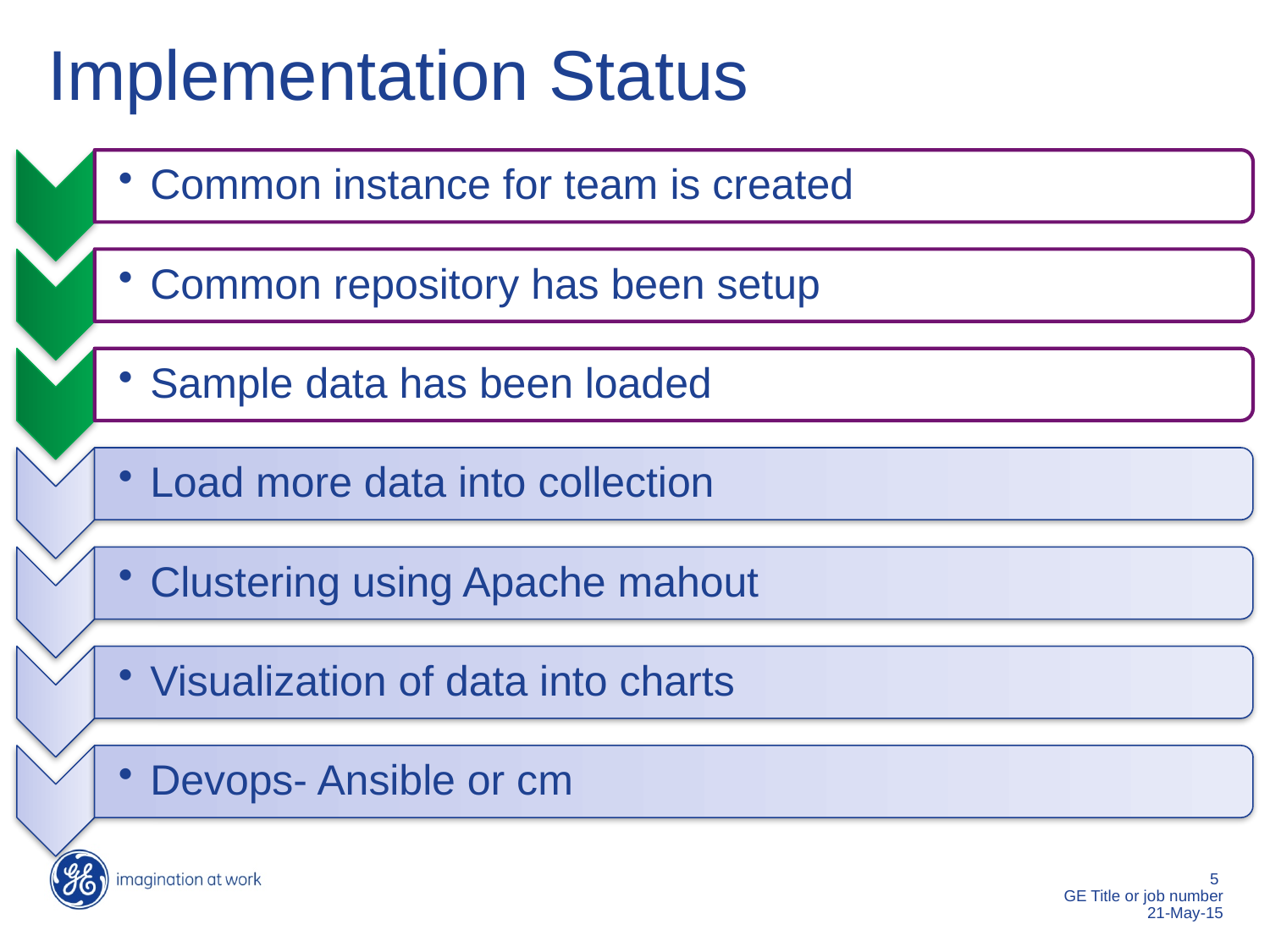

# Implementation Status

Common instance for team is created

Common repository has been setup

Sample data has been loaded

Load more data into collection

Clustering using Apache mahout

Visualization of data into charts

Devops- Ansible or cm